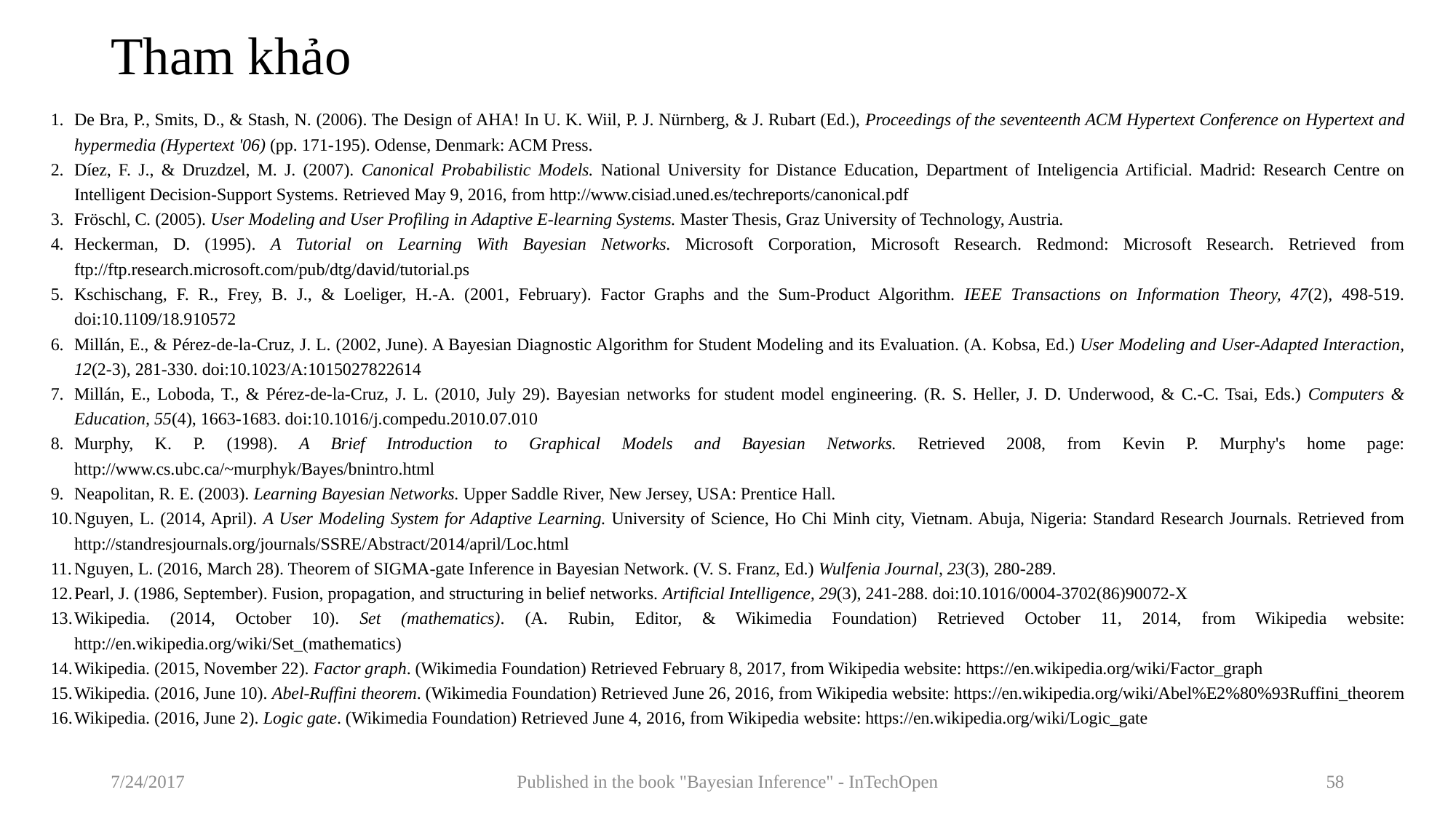

# Tham khảo
De Bra, P., Smits, D., & Stash, N. (2006). The Design of AHA! In U. K. Wiil, P. J. Nürnberg, & J. Rubart (Ed.), Proceedings of the seventeenth ACM Hypertext Conference on Hypertext and hypermedia (Hypertext '06) (pp. 171-195). Odense, Denmark: ACM Press.
Díez, F. J., & Druzdzel, M. J. (2007). Canonical Probabilistic Models. National University for Distance Education, Department of Inteligencia Artificial. Madrid: Research Centre on Intelligent Decision-Support Systems. Retrieved May 9, 2016, from http://www.cisiad.uned.es/techreports/canonical.pdf
Fröschl, C. (2005). User Modeling and User Profiling in Adaptive E-learning Systems. Master Thesis, Graz University of Technology, Austria.
Heckerman, D. (1995). A Tutorial on Learning With Bayesian Networks. Microsoft Corporation, Microsoft Research. Redmond: Microsoft Research. Retrieved from ftp://ftp.research.microsoft.com/pub/dtg/david/tutorial.ps
Kschischang, F. R., Frey, B. J., & Loeliger, H.-A. (2001, February). Factor Graphs and the Sum-Product Algorithm. IEEE Transactions on Information Theory, 47(2), 498-519. doi:10.1109/18.910572
Millán, E., & Pérez-de-la-Cruz, J. L. (2002, June). A Bayesian Diagnostic Algorithm for Student Modeling and its Evaluation. (A. Kobsa, Ed.) User Modeling and User-Adapted Interaction, 12(2-3), 281-330. doi:10.1023/A:1015027822614
Millán, E., Loboda, T., & Pérez-de-la-Cruz, J. L. (2010, July 29). Bayesian networks for student model engineering. (R. S. Heller, J. D. Underwood, & C.-C. Tsai, Eds.) Computers & Education, 55(4), 1663-1683. doi:10.1016/j.compedu.2010.07.010
Murphy, K. P. (1998). A Brief Introduction to Graphical Models and Bayesian Networks. Retrieved 2008, from Kevin P. Murphy's home page: http://www.cs.ubc.ca/~murphyk/Bayes/bnintro.html
Neapolitan, R. E. (2003). Learning Bayesian Networks. Upper Saddle River, New Jersey, USA: Prentice Hall.
Nguyen, L. (2014, April). A User Modeling System for Adaptive Learning. University of Science, Ho Chi Minh city, Vietnam. Abuja, Nigeria: Standard Research Journals. Retrieved from http://standresjournals.org/journals/SSRE/Abstract/2014/april/Loc.html
Nguyen, L. (2016, March 28). Theorem of SIGMA-gate Inference in Bayesian Network. (V. S. Franz, Ed.) Wulfenia Journal, 23(3), 280-289.
Pearl, J. (1986, September). Fusion, propagation, and structuring in belief networks. Artificial Intelligence, 29(3), 241-288. doi:10.1016/0004-3702(86)90072-X
Wikipedia. (2014, October 10). Set (mathematics). (A. Rubin, Editor, & Wikimedia Foundation) Retrieved October 11, 2014, from Wikipedia website: http://en.wikipedia.org/wiki/Set_(mathematics)
Wikipedia. (2015, November 22). Factor graph. (Wikimedia Foundation) Retrieved February 8, 2017, from Wikipedia website: https://en.wikipedia.org/wiki/Factor_graph
Wikipedia. (2016, June 10). Abel-Ruffini theorem. (Wikimedia Foundation) Retrieved June 26, 2016, from Wikipedia website: https://en.wikipedia.org/wiki/Abel%E2%80%93Ruffini_theorem
Wikipedia. (2016, June 2). Logic gate. (Wikimedia Foundation) Retrieved June 4, 2016, from Wikipedia website: https://en.wikipedia.org/wiki/Logic_gate

7/24/2017
Published in the book "Bayesian Inference" - InTechOpen
58